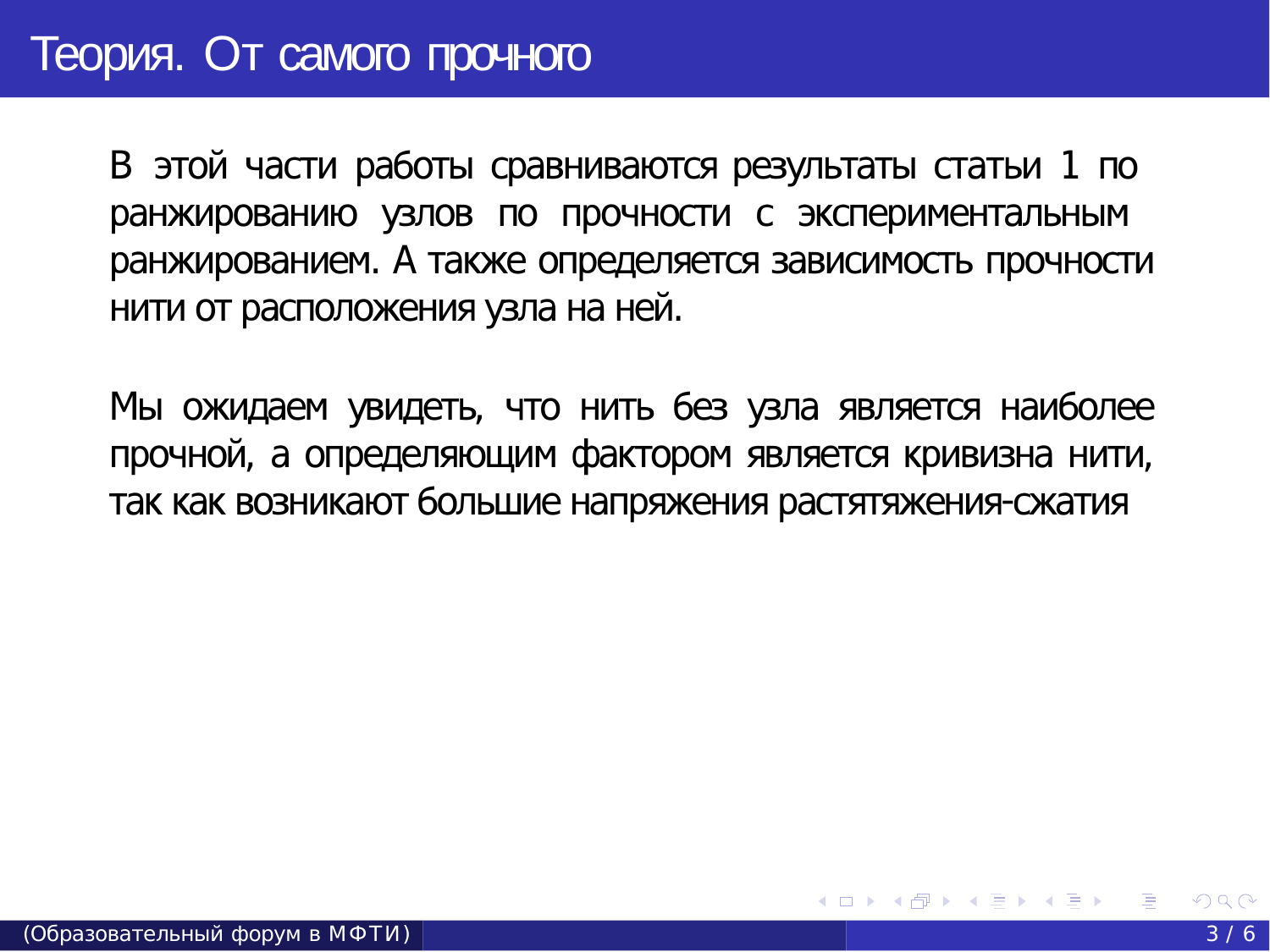

# Теория.  От самого прочного
В этой части работы сравниваются результаты статьи 1 по  ранжированию узлов по прочности с экспериментальным  ранжированием. А также определяется зависимость прочности нити от расположения узла на ней.

Мы ожидаем увидеть, что нить без узла является наиболее прочной, а определяющим фактором является кривизна нити, так как возникают большие напряжения растятяжения-сжатия

(Образовательный форум в МФТИ)
3 / 6